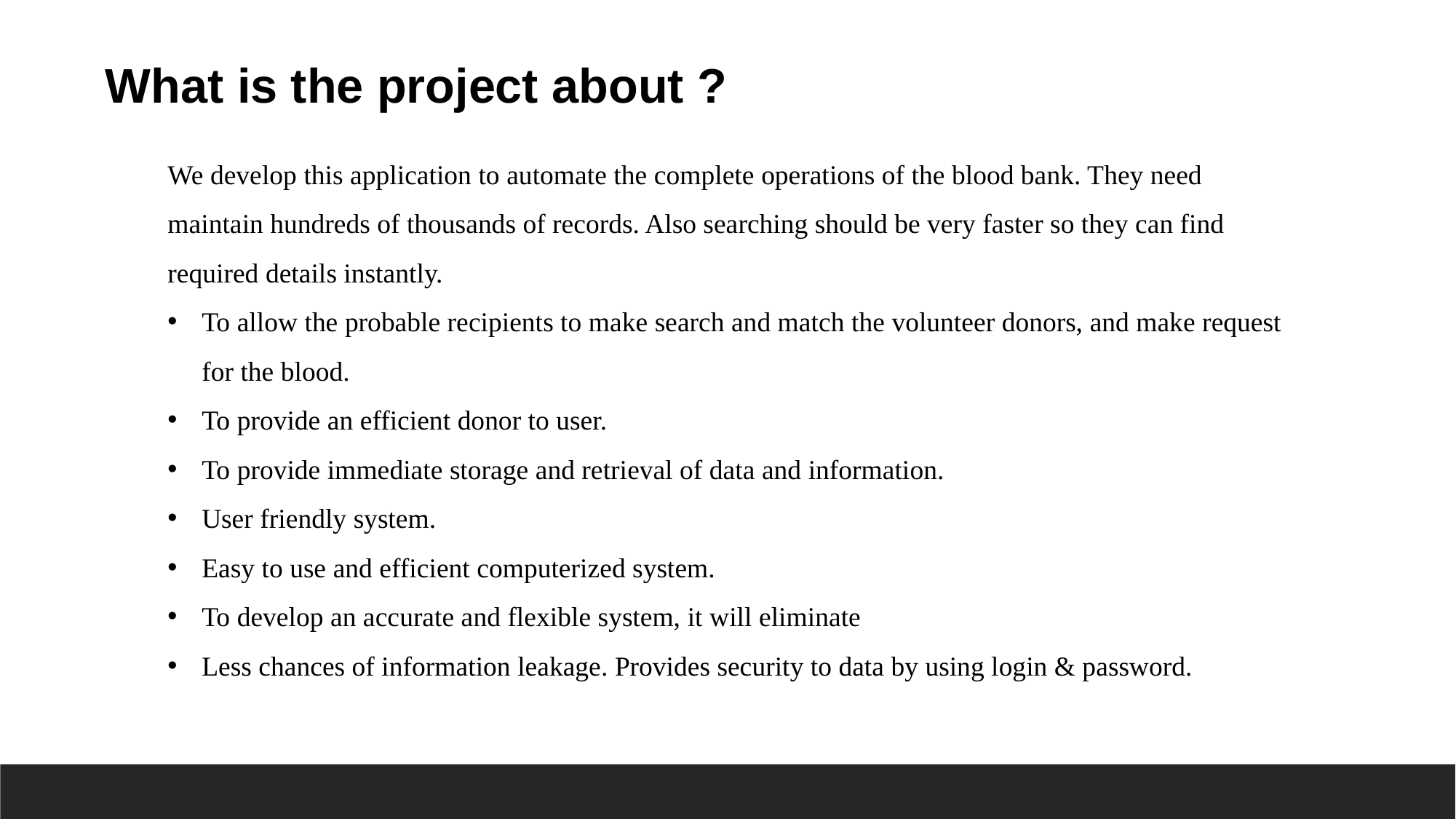

What is the project about ?
We develop this application to automate the complete operations of the blood bank. They need maintain hundreds of thousands of records. Also searching should be very faster so they can find required details instantly.
To allow the probable recipients to make search and match the volunteer donors, and make request for the blood.
To provide an efficient donor to user.
To provide immediate storage and retrieval of data and information.
User friendly system.
Easy to use and efficient computerized system.
To develop an accurate and flexible system, it will eliminate
Less chances of information leakage. Provides security to data by using login & password.